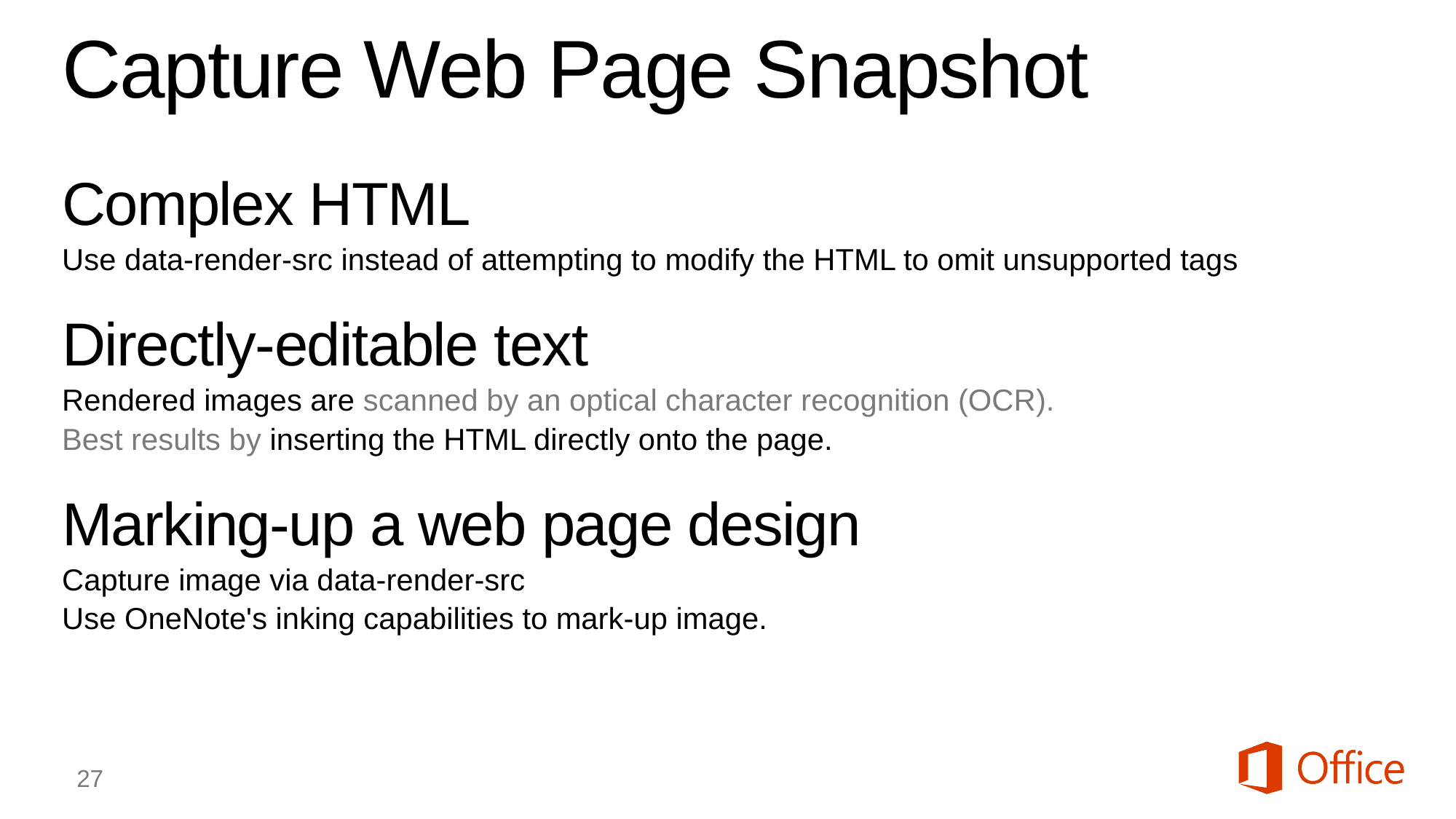

# Capture Web Page Snapshot
Complex HTML
Use data-render-src instead of attempting to modify the HTML to omit unsupported tags
Directly-editable text
Rendered images are scanned by an optical character recognition (OCR).
Best results by inserting the HTML directly onto the page.
Marking-up a web page design
Capture image via data-render-src
Use OneNote's inking capabilities to mark-up image.
27